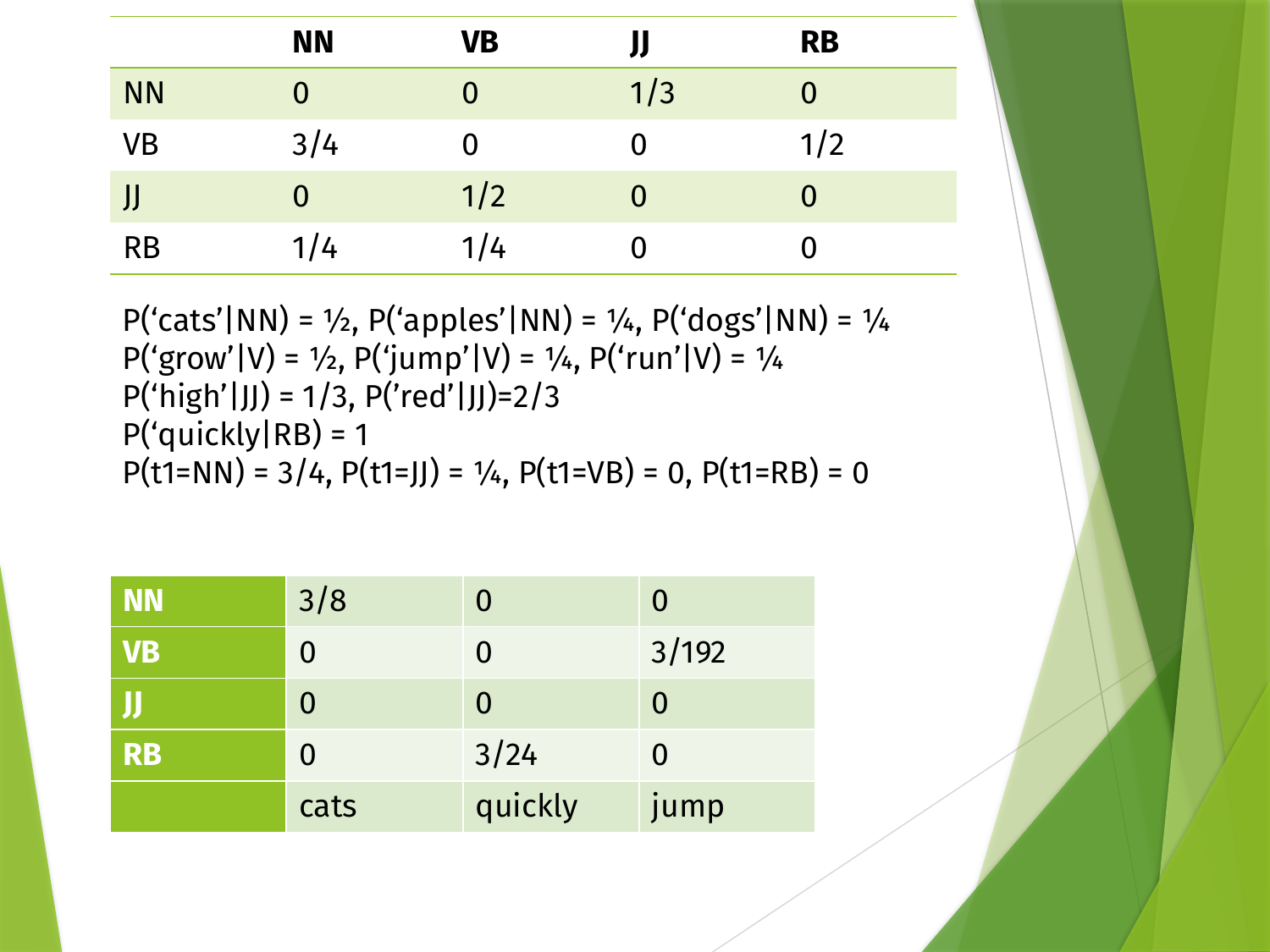

|  | NN | VB | JJ | RB |
| --- | --- | --- | --- | --- |
| NN | 0 | 0 | 1/3 | 0 |
| VB | 3/4 | 0 | 0 | 1/2 |
| JJ | 0 | 1/2 | 0 | 0 |
| RB | 1/4 | 1/4 | 0 | 0 |
P(‘cats’|NN) = ½, P(‘apples’|NN) = ¼, P(‘dogs’|NN) = ¼
P(‘grow’|V) = ½, P(‘jump’|V) = ¼, P(‘run’|V) = ¼
P(‘high’|JJ) = 1/3, P(’red’|JJ)=2/3
P(‘quickly|RB) = 1
P(t1=NN) = 3/4, P(t1=JJ) = ¼, P(t1=VB) = 0, P(t1=RB) = 0

| NN | 3/8 | 0 | 0 |
| --- | --- | --- | --- |
| VB | 0 | 0 | 3/192 |
| JJ | 0 | 0 | 0 |
| RB | 0 | 3/24 | 0 |
|  | cats | quickly | jump |